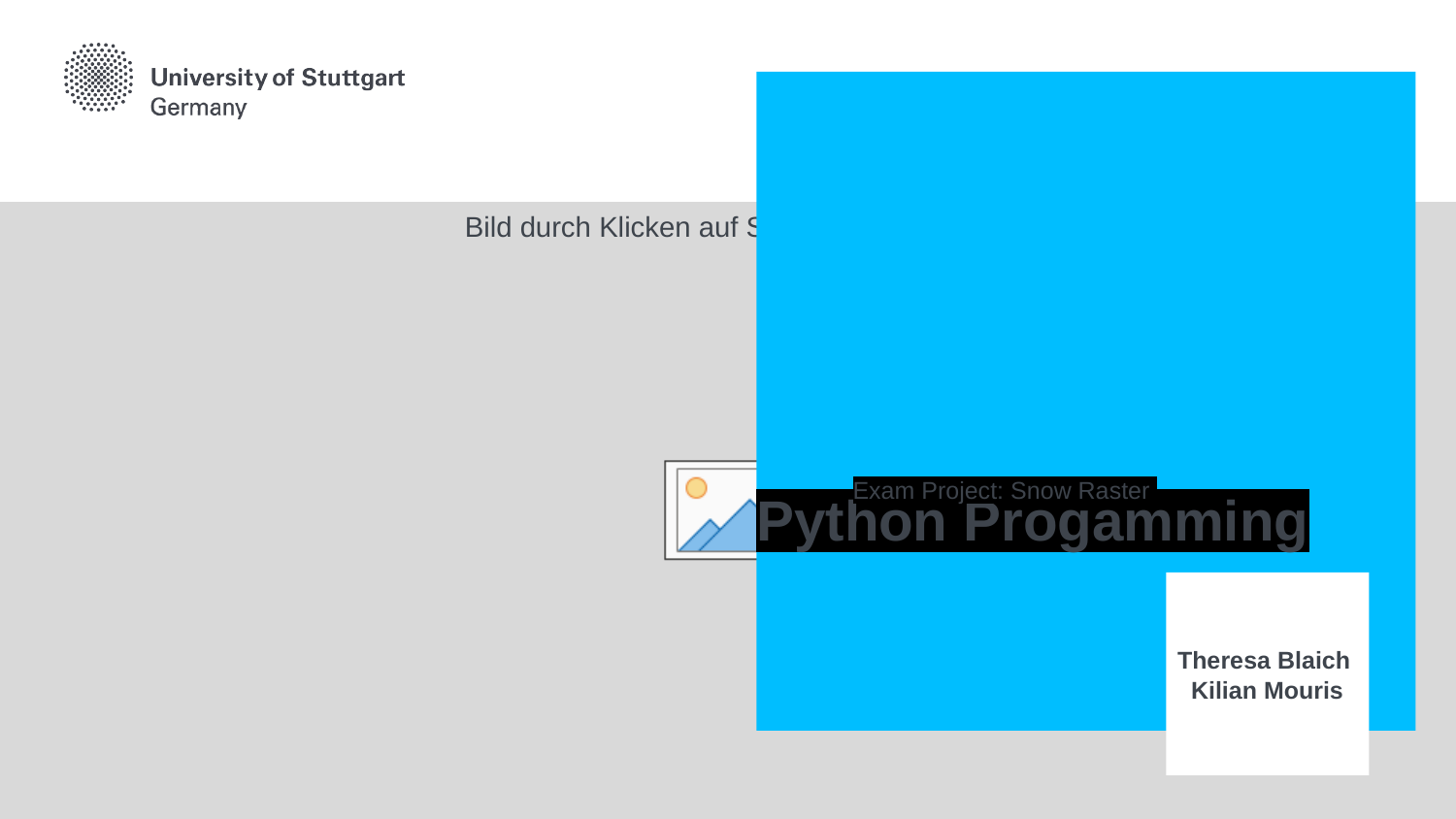

# Python Progamming

Exam Project: Snow Raster
Theresa Blaich
Kilian Mouris